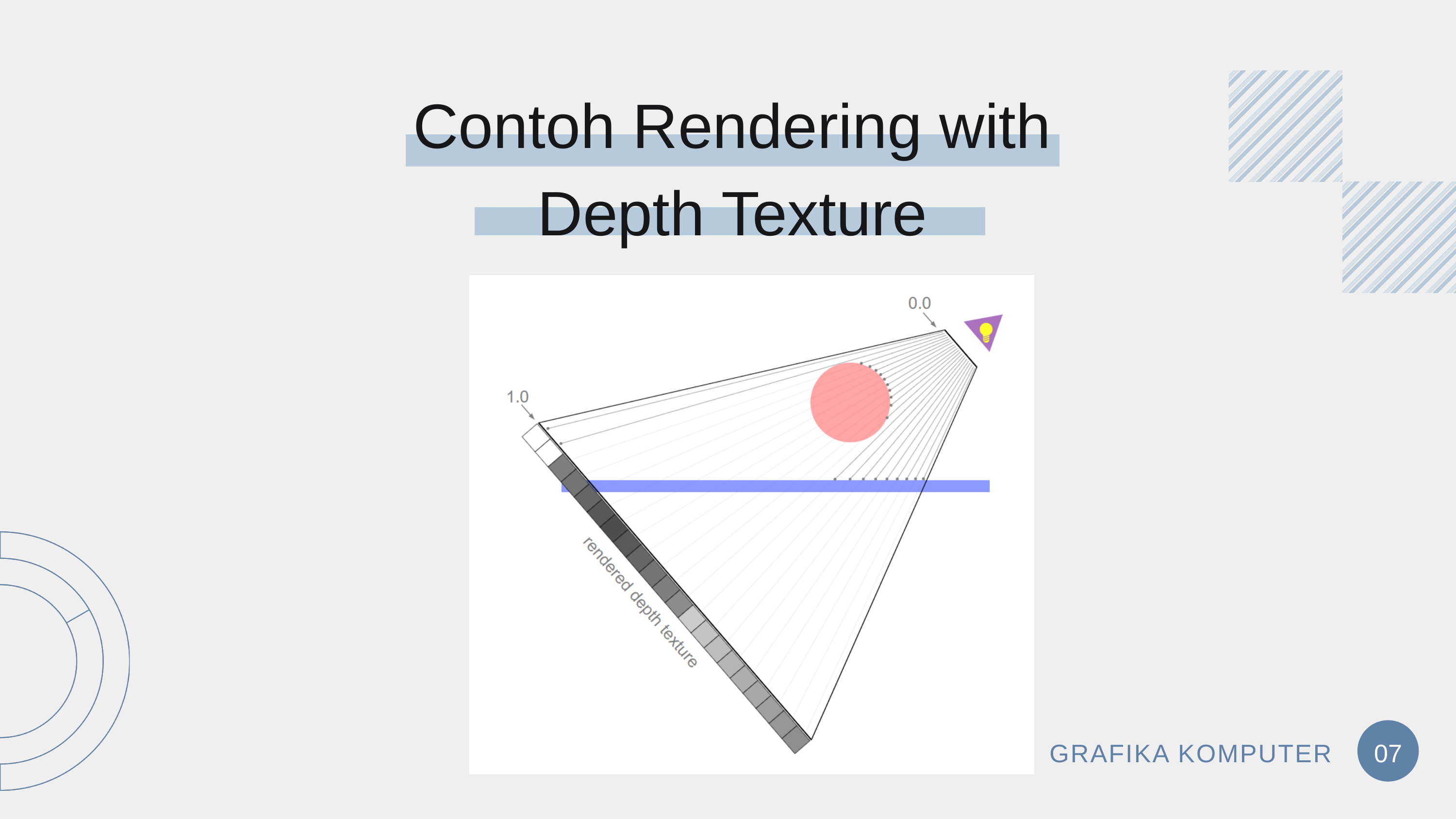

Contoh Rendering with Depth Texture

GRAFIKA KOMPUTER
07